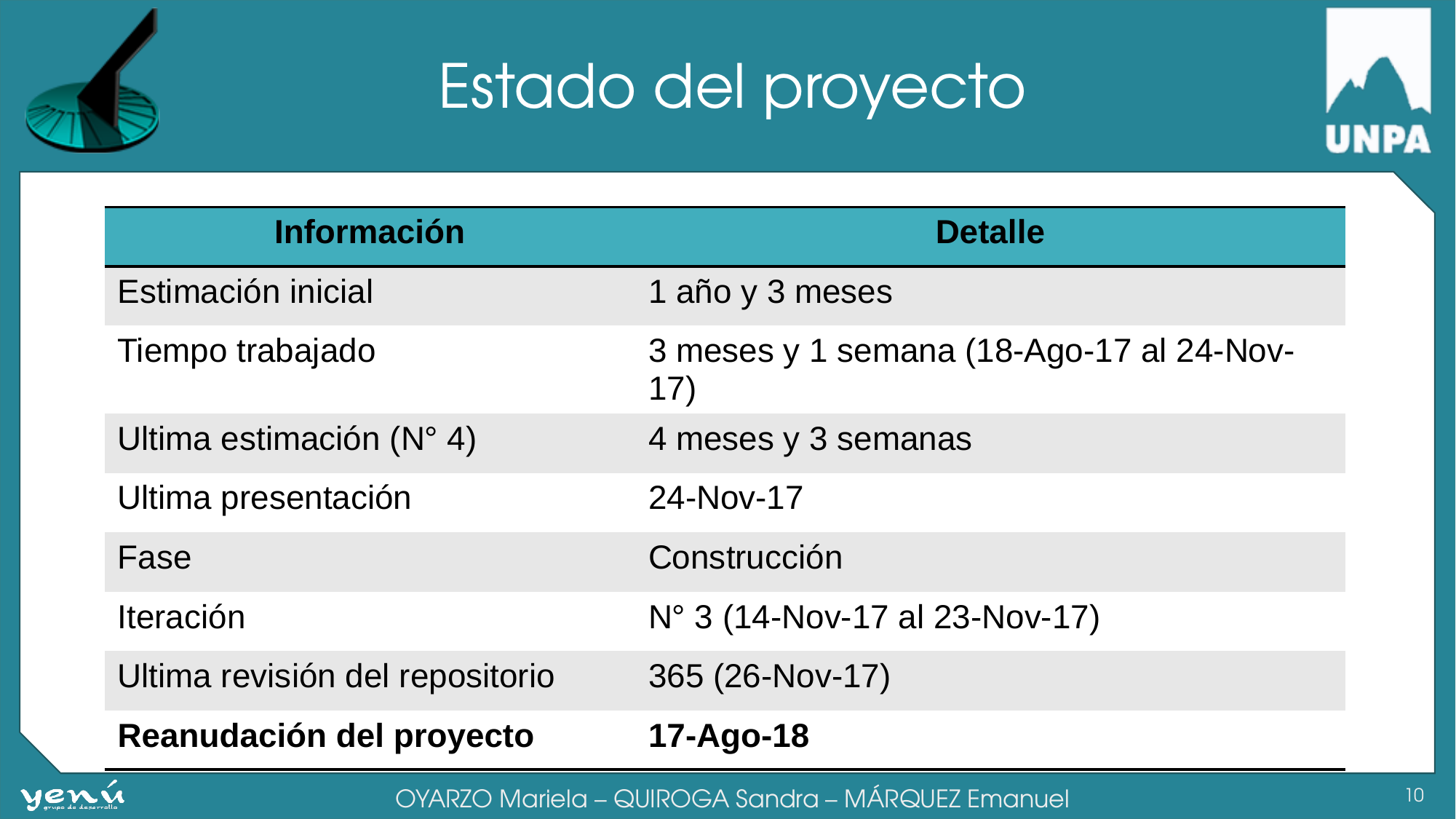

# Estado del proyecto
| Información | Detalle |
| --- | --- |
| Estimación inicial | 1 año y 3 meses |
| Tiempo trabajado | 3 meses y 1 semana (18-Ago-17 al 24-Nov-17) |
| Ultima estimación (N° 4) | 4 meses y 3 semanas |
| Ultima presentación | 24-Nov-17 |
| Fase | Construcción |
| Iteración | N° 3 (14-Nov-17 al 23-Nov-17) |
| Ultima revisión del repositorio | 365 (26-Nov-17) |
| Reanudación del proyecto | 17-Ago-18 |
10
OYARZO Mariela – QUIROGA Sandra – MÁRQUEZ Emanuel